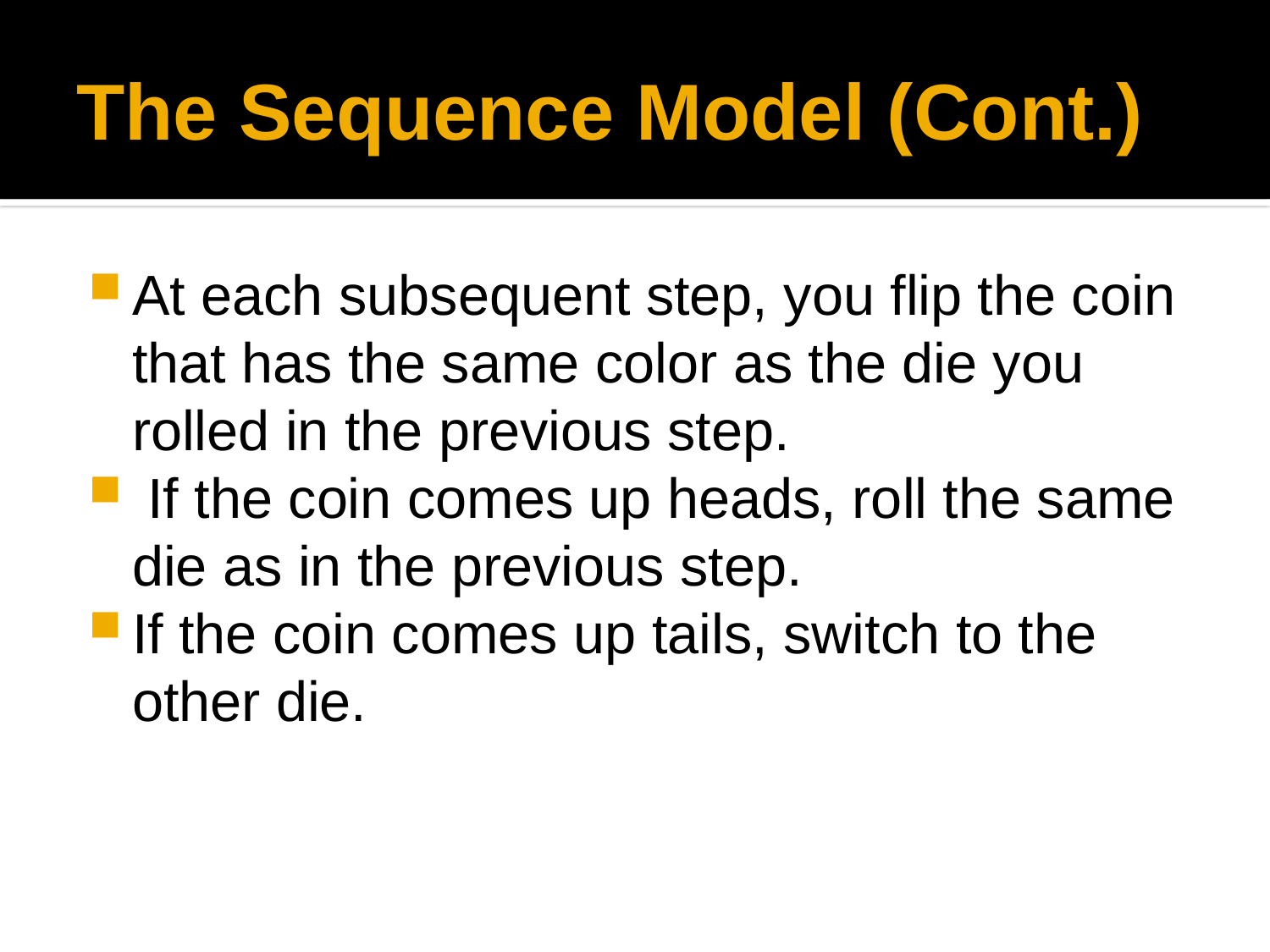

# The Sequence Model (Cont.)
At each subsequent step, you flip the coin that has the same color as the die you rolled in the previous step.
 If the coin comes up heads, roll the same die as in the previous step.
If the coin comes up tails, switch to the other die.